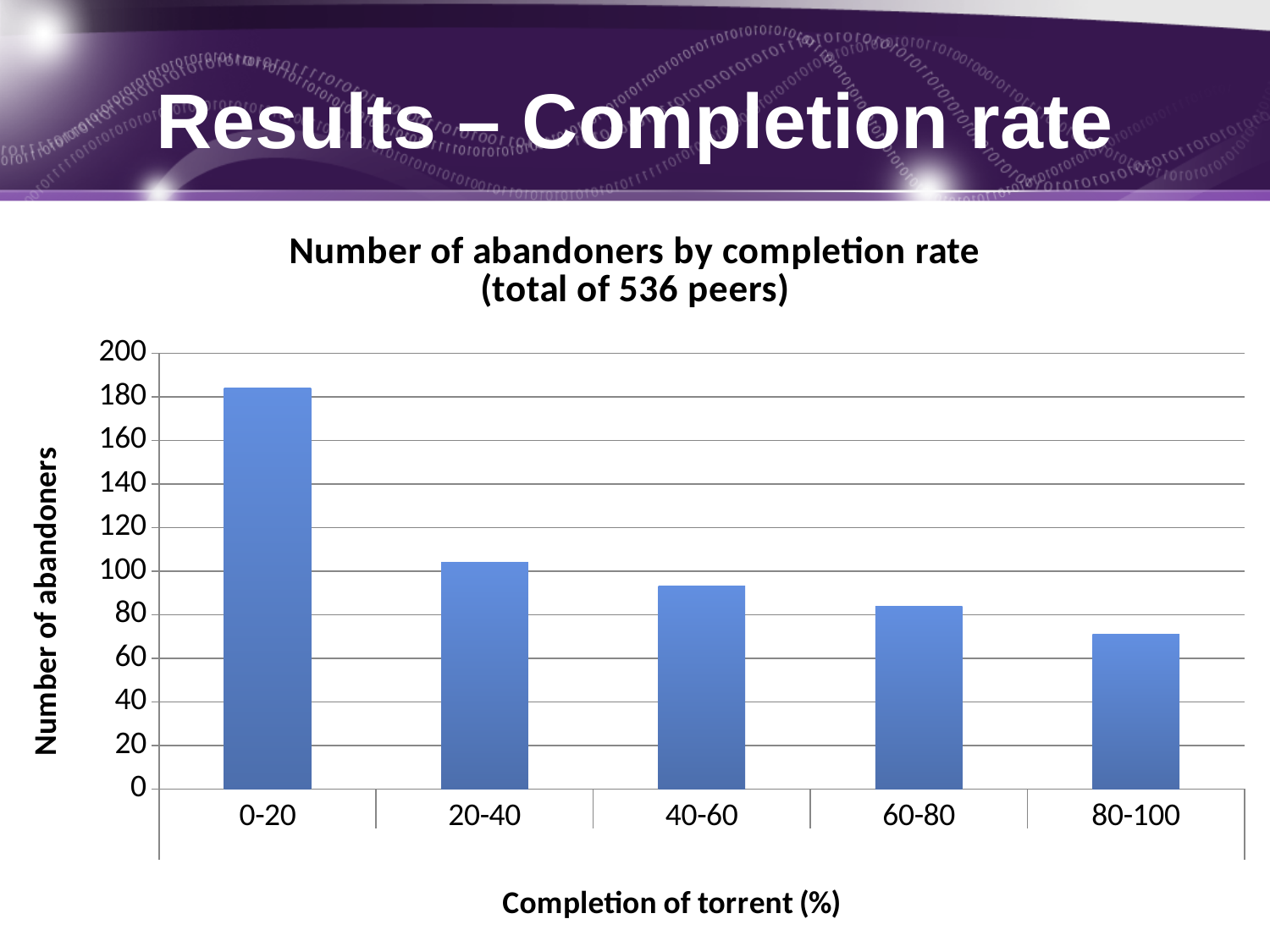

# Results – Completion rate

### Chart: Number of abandoners by completion rate
(total of 536 peers)

| Category | Total |
|---|---|
| 0-20 | 184.0 |
| 20-40 | 104.0 |
| 40-60 | 93.0 |
| 60-80 | 84.0 |
| 80-100 | 71.0 |